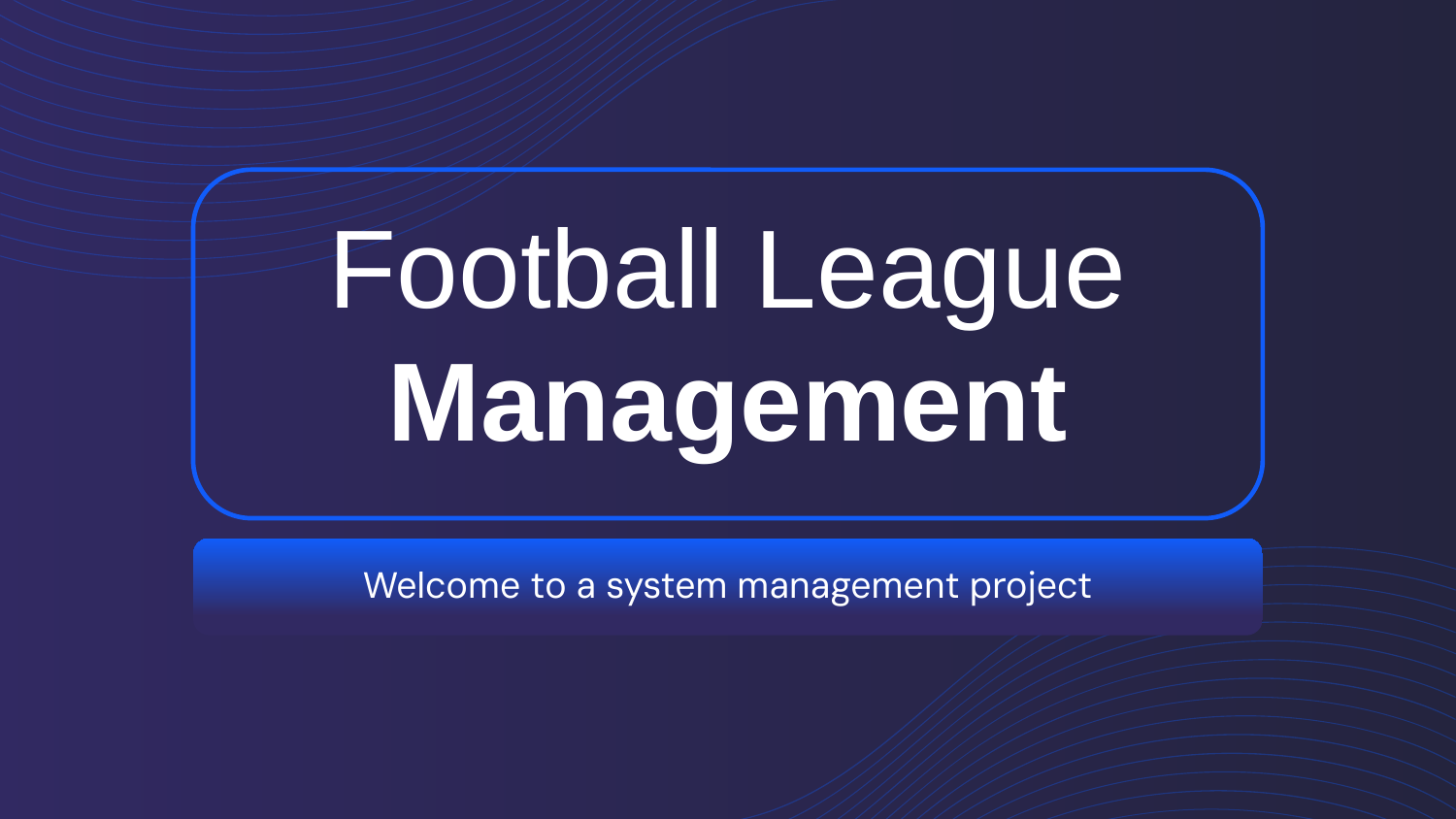

# Football League Management
Welcome to a system management project